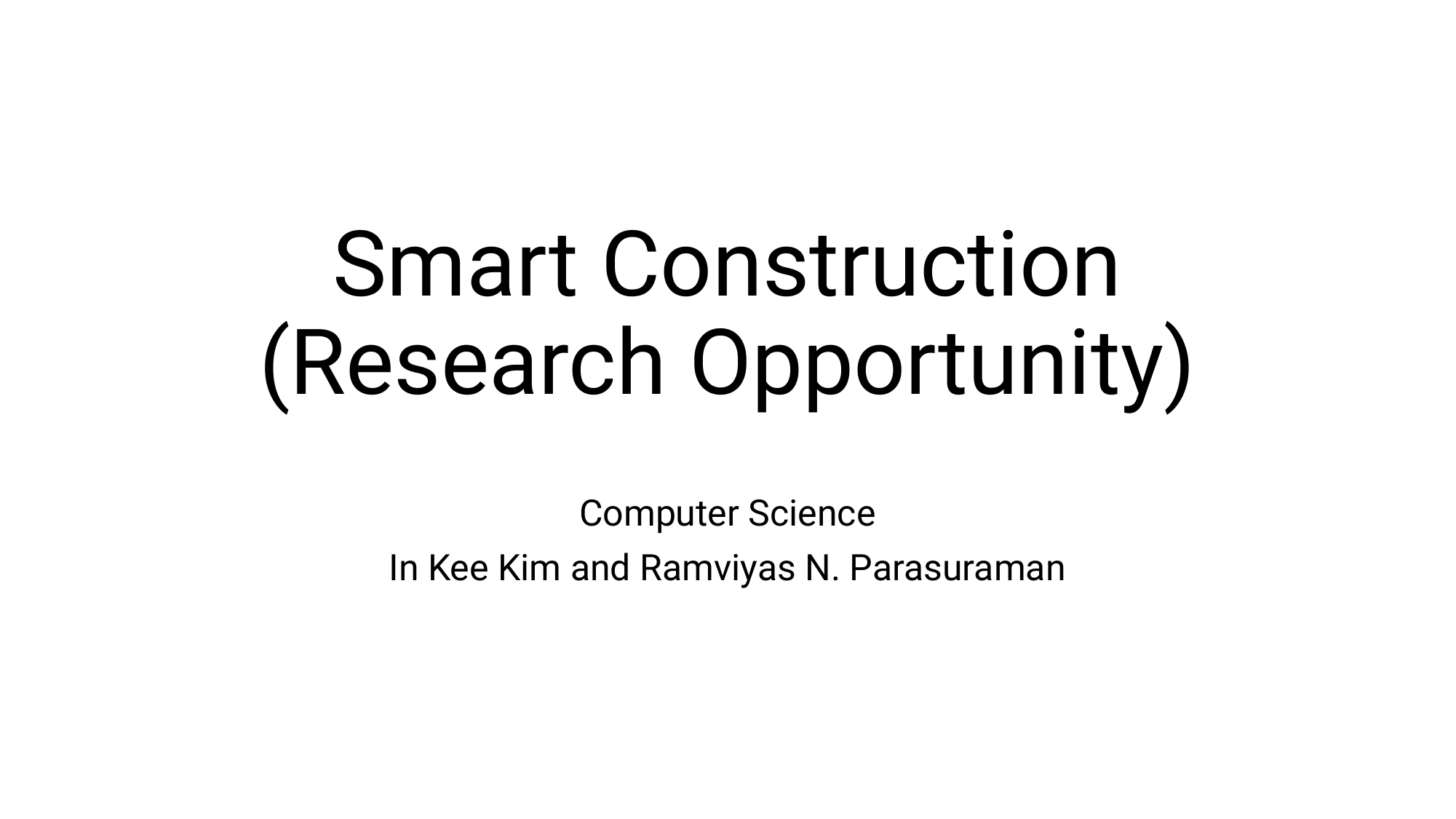

# Smart Construction (Research Opportunity)

Computer Science
In Kee Kim and Ramviyas N. Parasuraman